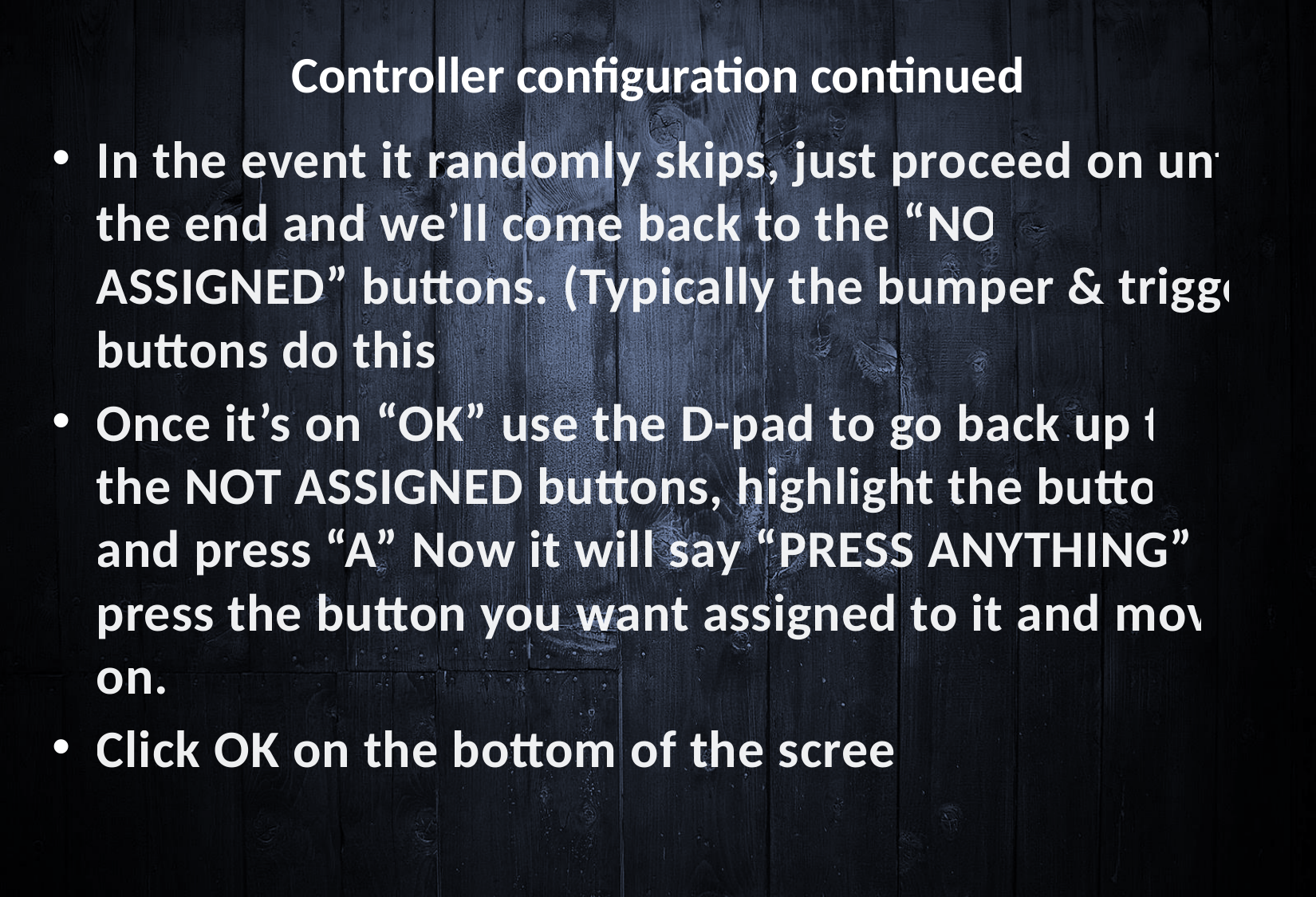

# Controller configuration continued
In the event it randomly skips, just proceed on until the end and we’ll come back to the “NOT ASSIGNED” buttons. (Typically the bumper & trigger buttons do this)
Once it’s on “OK” use the D-pad to go back up to the NOT ASSIGNED buttons, highlight the button and press “A” Now it will say “PRESS ANYTHING” – press the button you want assigned to it and move on.
Click OK on the bottom of the screen